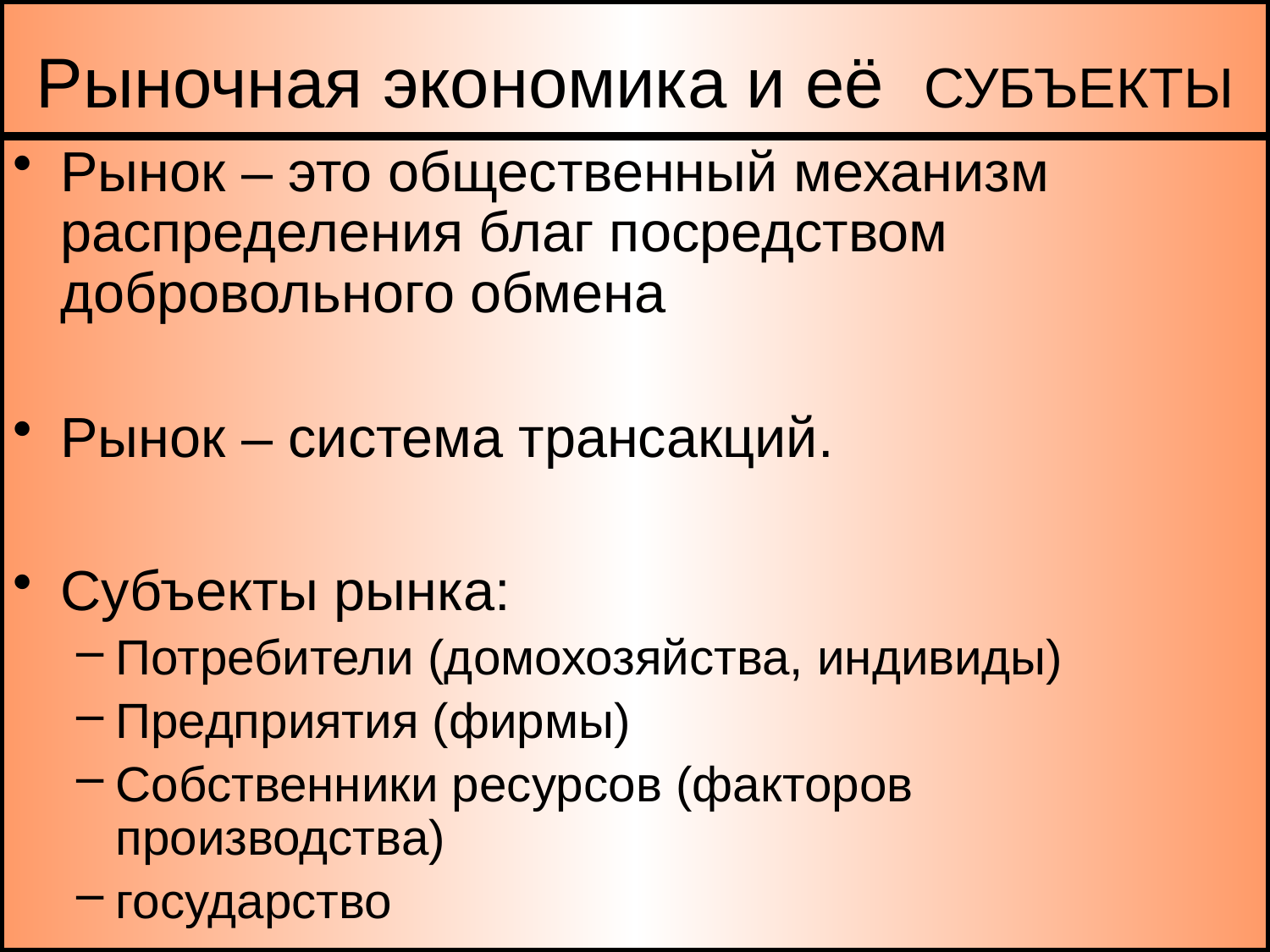

# Рыночная экономика и её  СУБЪЕКТЫ
Рынок – это общественный механизм распределения благ посредством добровольного обмена

Рынок – система трансакций.

Субъекты рынка:
Потребители (домохозяйства, индивиды)
Предприятия (фирмы)
Собственники ресурсов (факторов производства)
государство